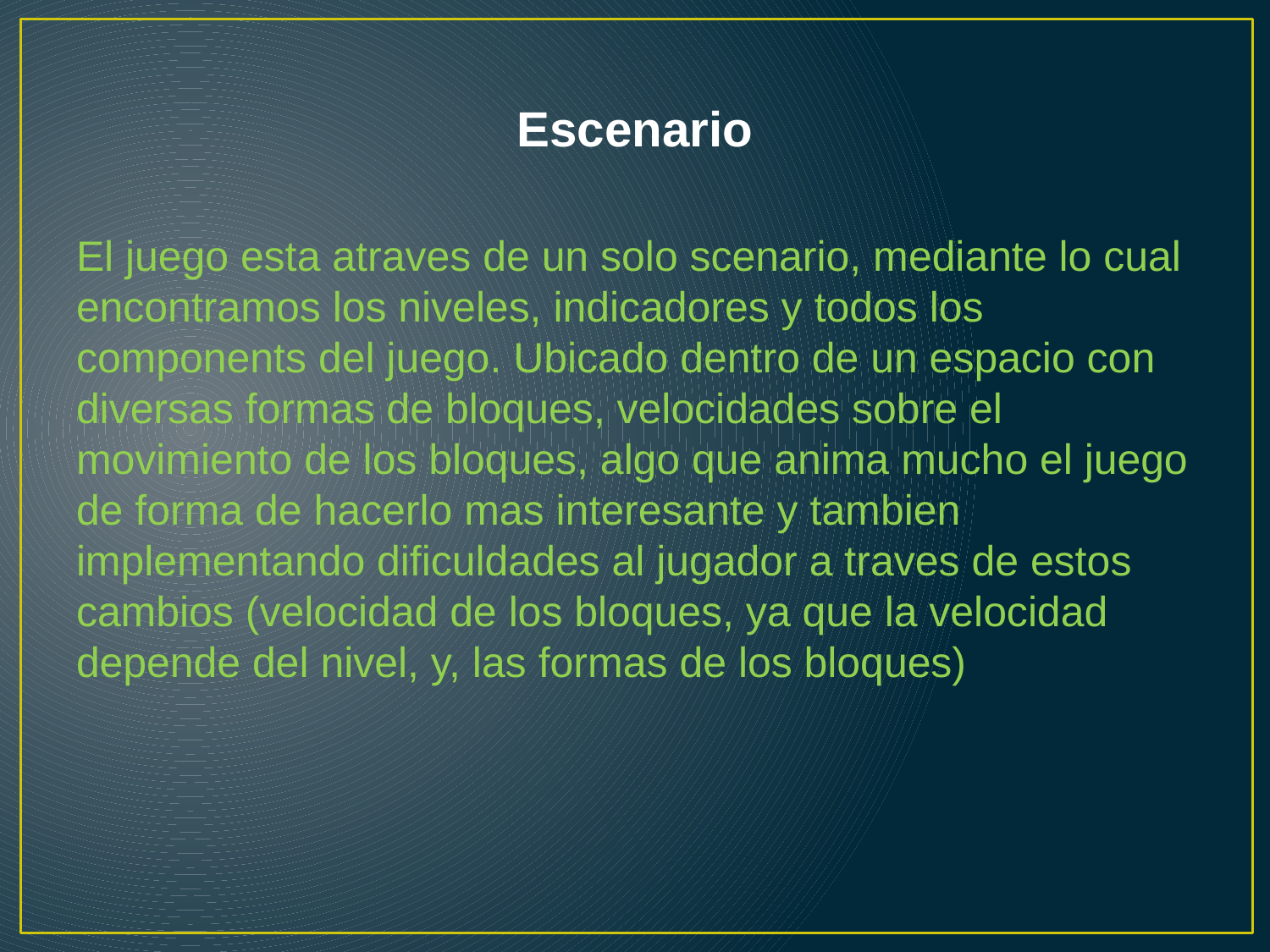

# Escenario
El juego esta atraves de un solo scenario, mediante lo cual encontramos los niveles, indicadores y todos los components del juego. Ubicado dentro de un espacio con diversas formas de bloques, velocidades sobre el movimiento de los bloques, algo que anima mucho el juego de forma de hacerlo mas interesante y tambien implementando dificuldades al jugador a traves de estos cambios (velocidad de los bloques, ya que la velocidad depende del nivel, y, las formas de los bloques)